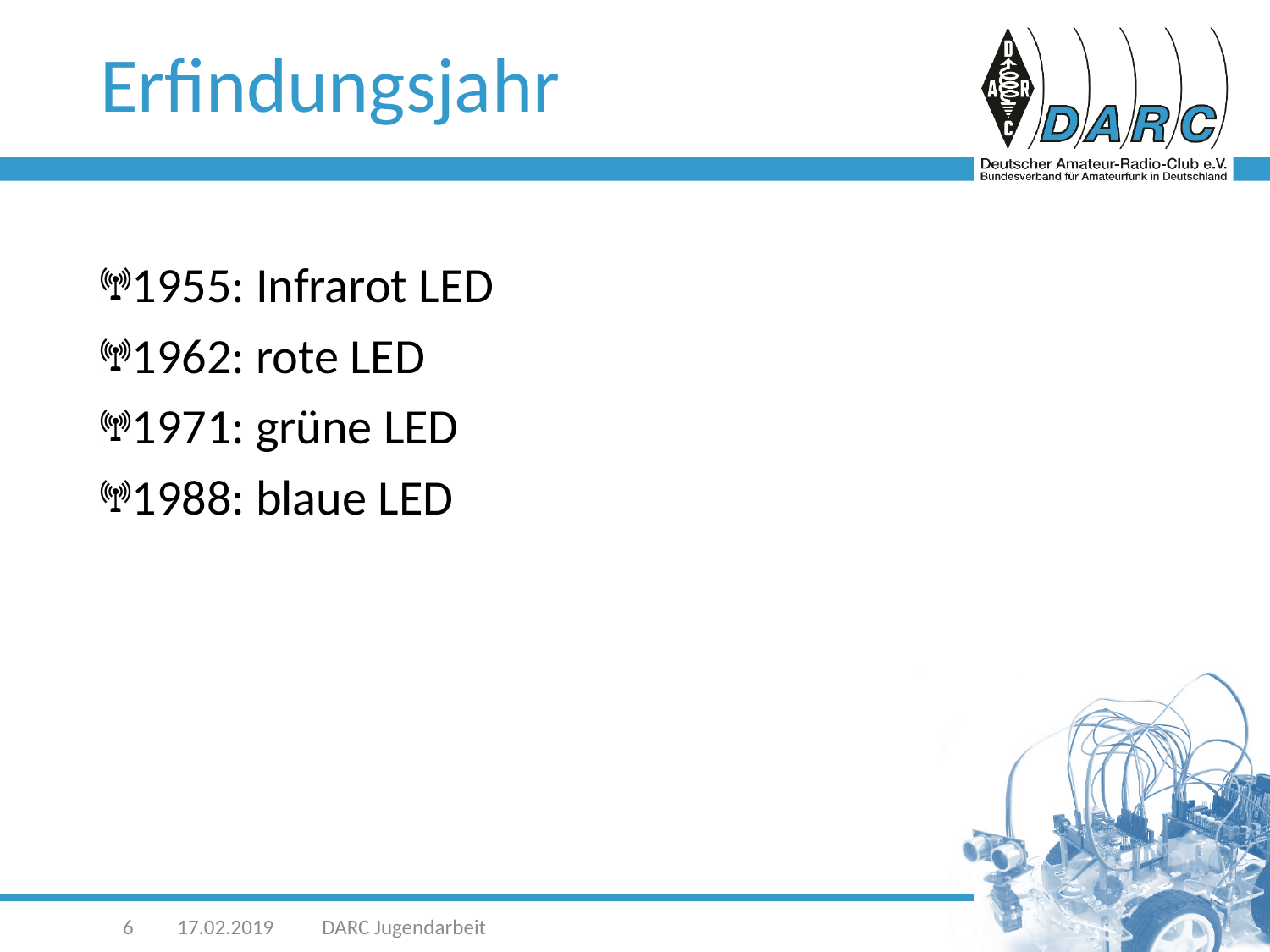

# Erfindungsjahr
1955: Infrarot LED
1962: rote LED
1971: grüne LED
1988: blaue LED
6

17.02.2019